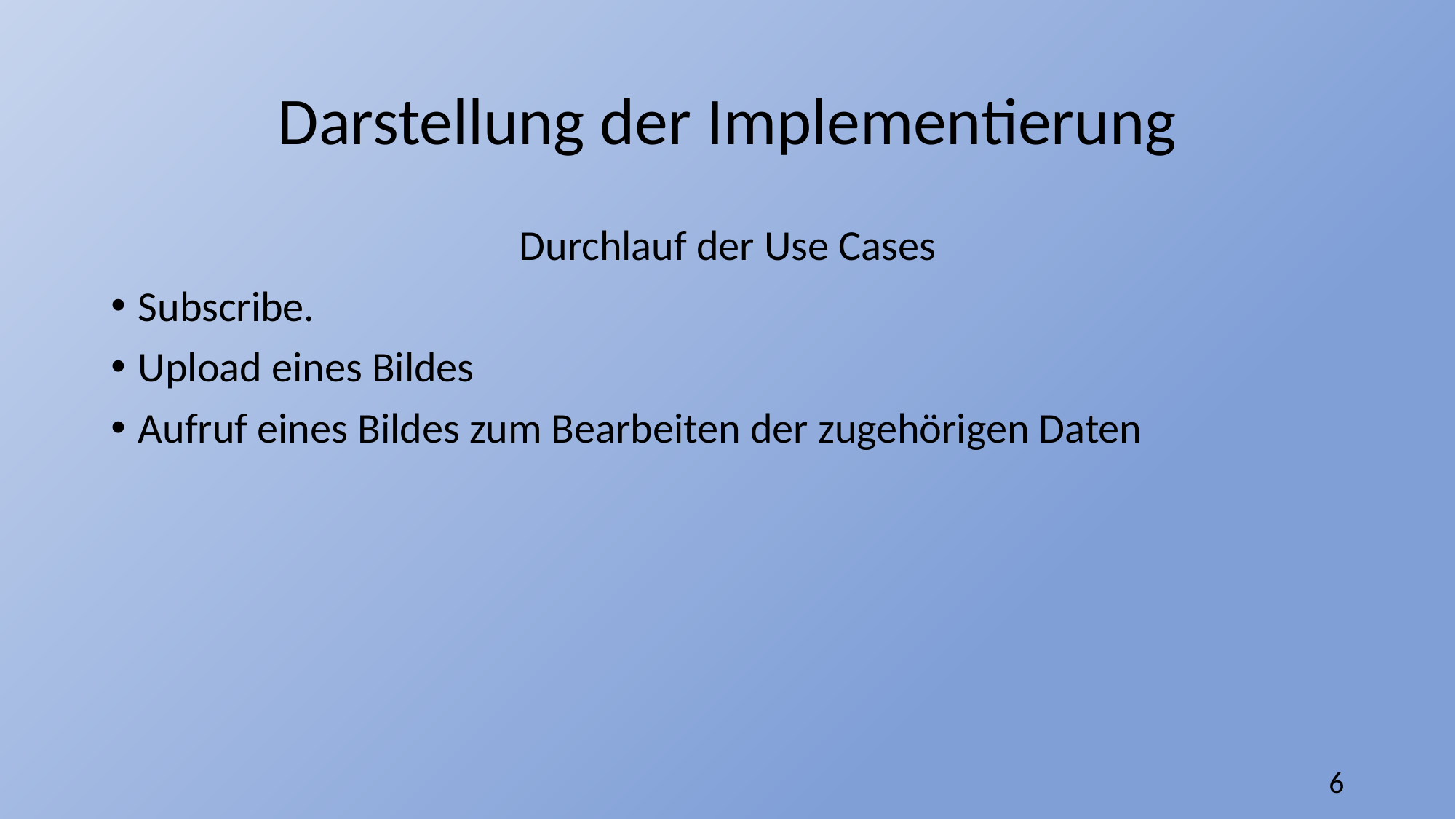

# Darstellung der Implementierung
Durchlauf der Use Cases
Subscribe.
Upload eines Bildes
Aufruf eines Bildes zum Bearbeiten der zugehörigen Daten
6